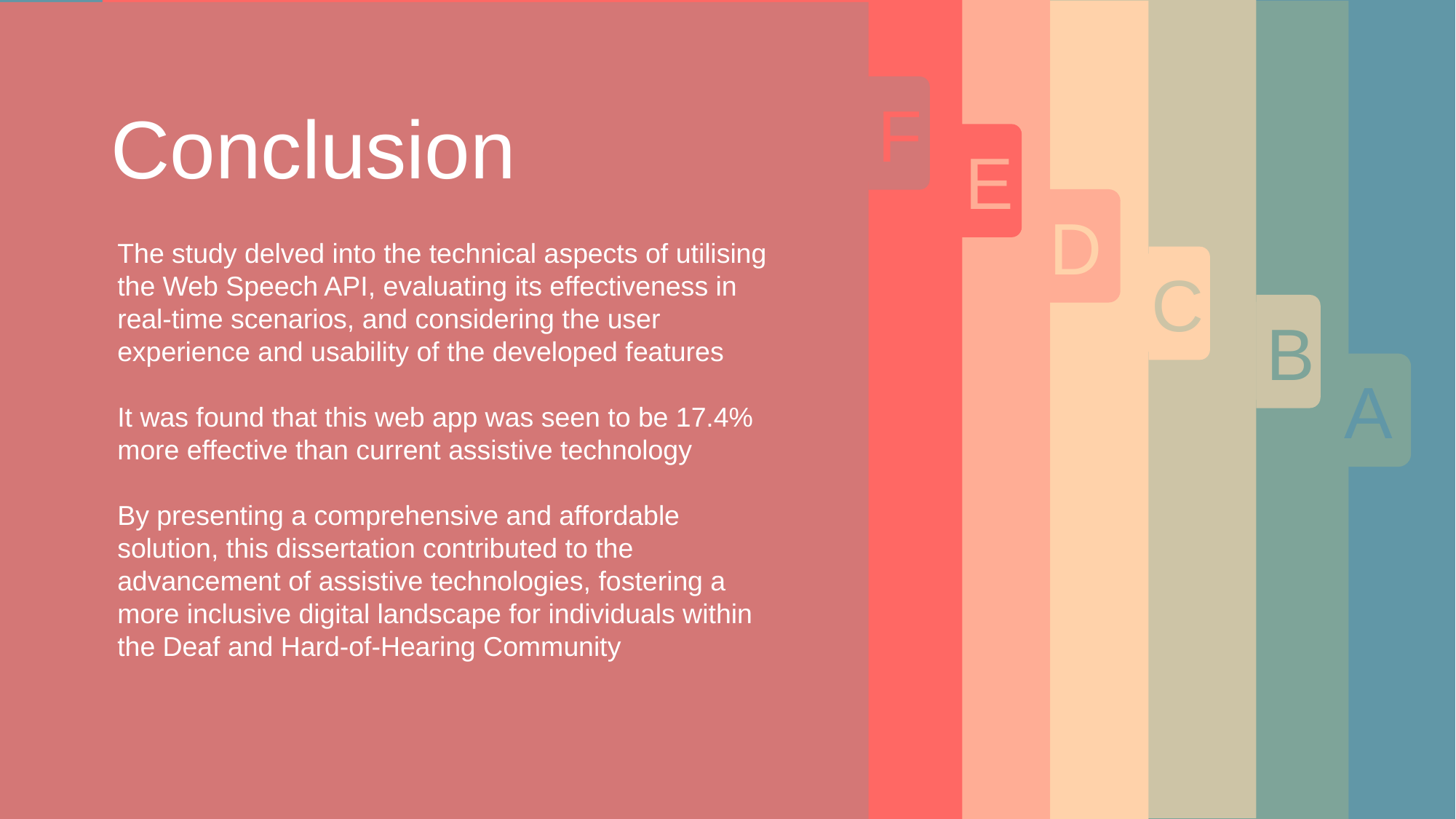

E

D

B

C

A

F
Conclusion
The study delved into the technical aspects of utilising the Web Speech API, evaluating its effectiveness in real-time scenarios, and considering the user experience and usability of the developed features

It was found that this web app was seen to be 17.4% more effective than current assistive technology

By presenting a comprehensive and affordable solution, this dissertation contributed to the advancement of assistive technologies, fostering a more inclusive digital landscape for individuals within the Deaf and Hard-of-Hearing Community